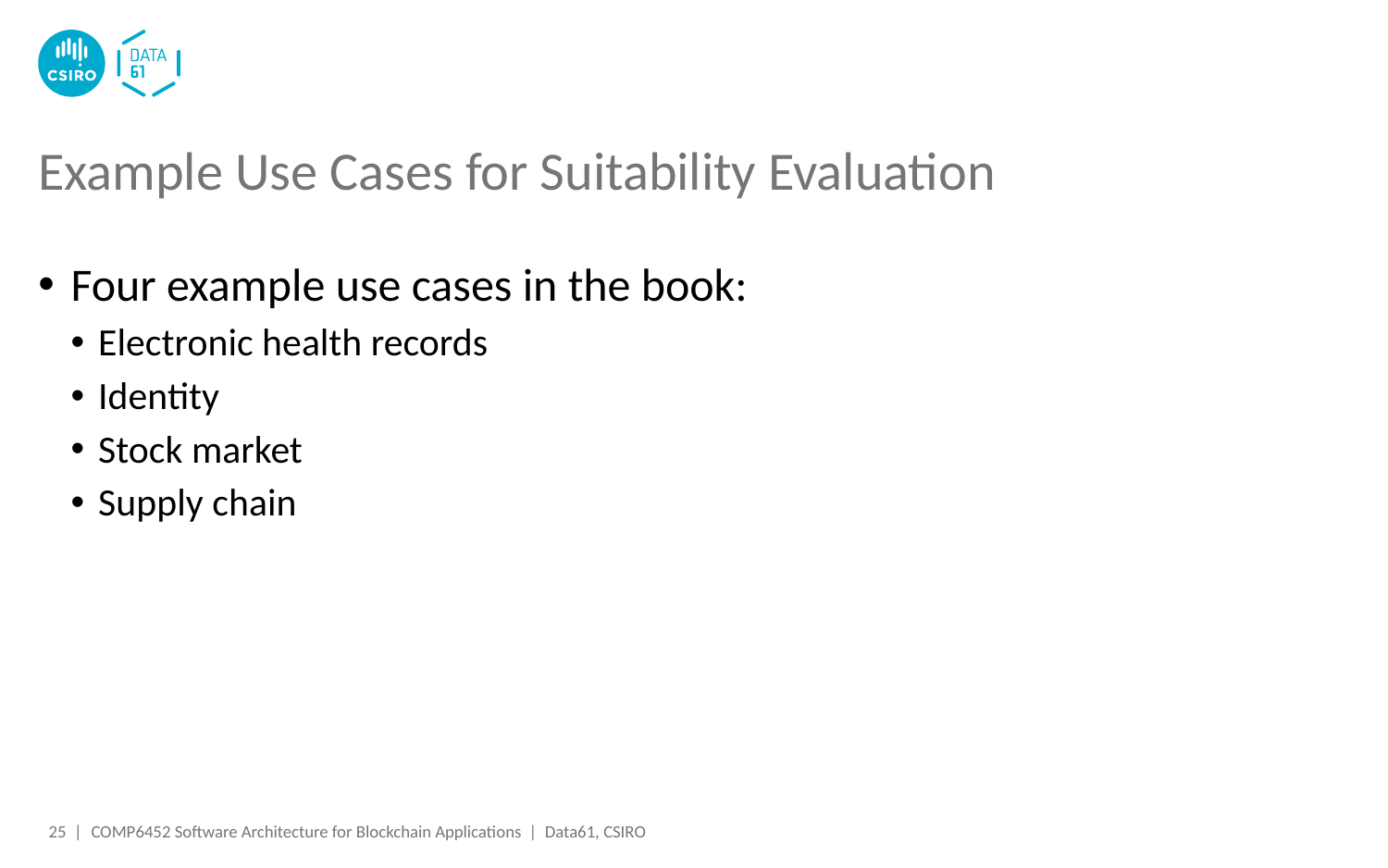

# Example Use Cases for Suitability Evaluation
Four example use cases in the book:
Electronic health records
Identity
Stock market
Supply chain

25  |
COMP6452 Software Architecture for Blockchain Applications  |  Data61, CSIRO